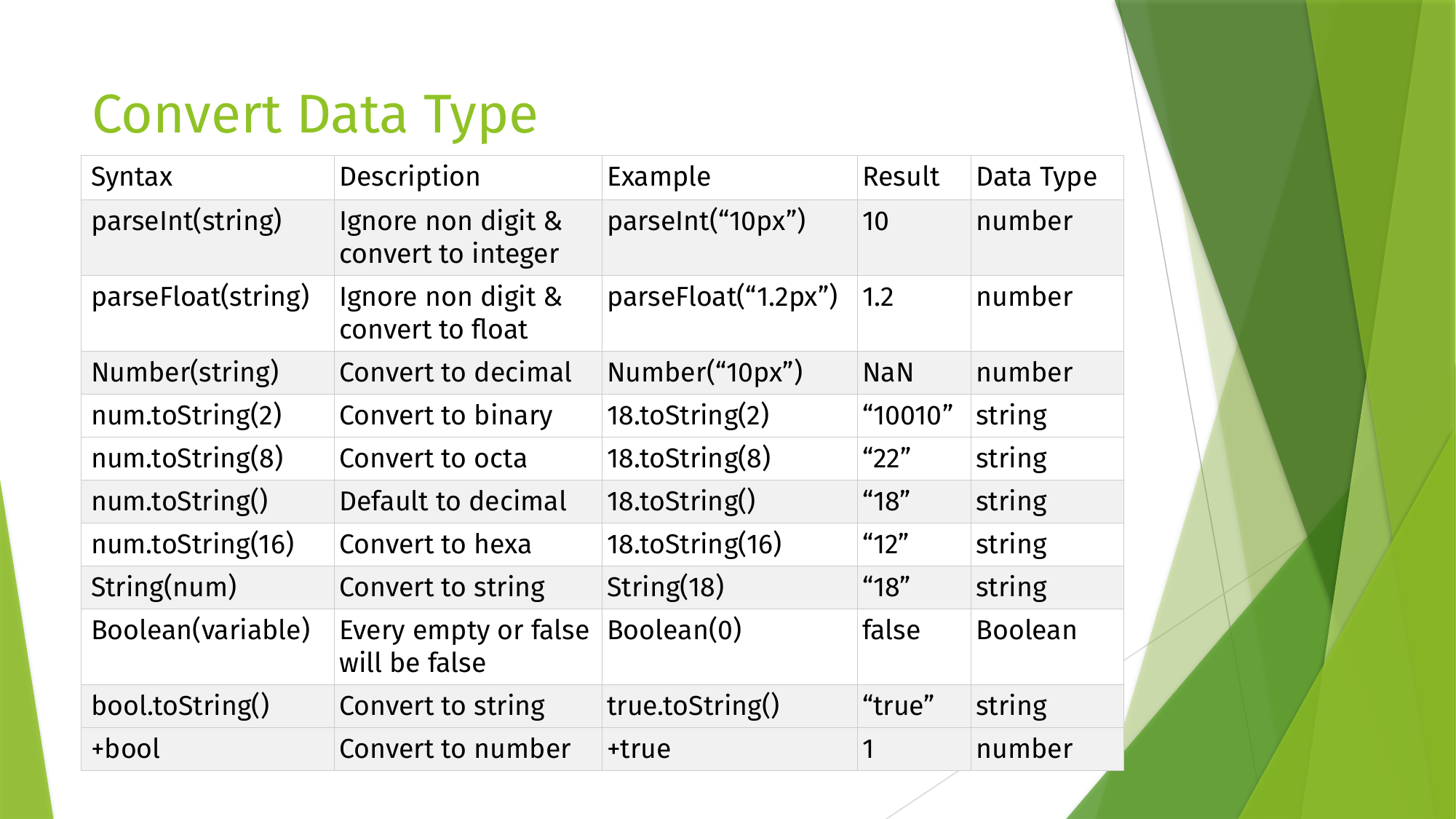

# Convert Data Type
| Syntax | Description | Example | Result | Data Type |
| --- | --- | --- | --- | --- |
| parseInt(string) | Ignore non digit & convert to integer | parseInt(“10px”) | 10 | number |
| parseFloat(string) | Ignore non digit & convert to float | parseFloat(“1.2px”) | 1.2 | number |
| Number(string) | Convert to decimal | Number(“10px”) | NaN | number |
| num.toString(2) | Convert to binary | 18.toString(2) | “10010” | string |
| num.toString(8) | Convert to octa | 18.toString(8) | “22” | string |
| num.toString() | Default to decimal | 18.toString() | “18” | string |
| num.toString(16) | Convert to hexa | 18.toString(16) | “12” | string |
| String(num) | Convert to string | String(18) | “18” | string |
| Boolean(variable) | Every empty or false will be false | Boolean(0) | false | Boolean |
| bool.toString() | Convert to string | true.toString() | “true” | string |
| +bool | Convert to number | +true | 1 | number |